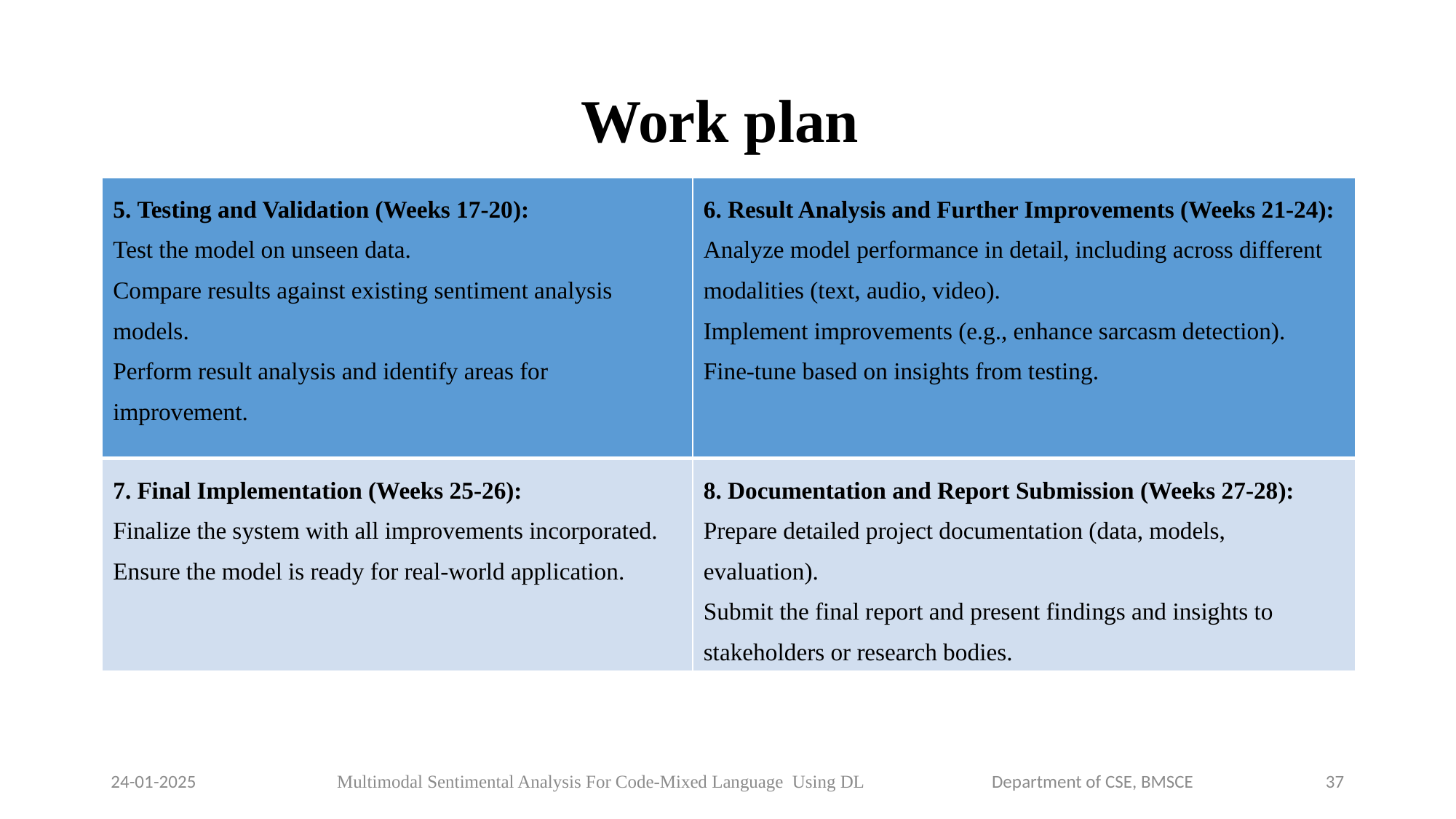

# Work plan
| 5.⁠ ⁠Testing and Validation (Weeks 17-20): Test the model on unseen data. Compare results against existing sentiment analysis models. Perform result analysis and identify areas for improvement. | 6.⁠ ⁠Result Analysis and Further Improvements (Weeks 21-24): Analyze model performance in detail, including across different modalities (text, audio, video). Implement improvements (e.g., enhance sarcasm detection). Fine-tune based on insights from testing. |
| --- | --- |
| 7.⁠ ⁠Final Implementation (Weeks 25-26): Finalize the system with all improvements incorporated. Ensure the model is ready for real-world application. | 8.⁠ ⁠Documentation and Report Submission (Weeks 27-28): Prepare detailed project documentation (data, models, evaluation). Submit the final report and present findings and insights to stakeholders or research bodies. |
24-01-2025
Multimodal Sentimental Analysis For Code-Mixed Language  Using DL		Department of CSE, BMSCE
37